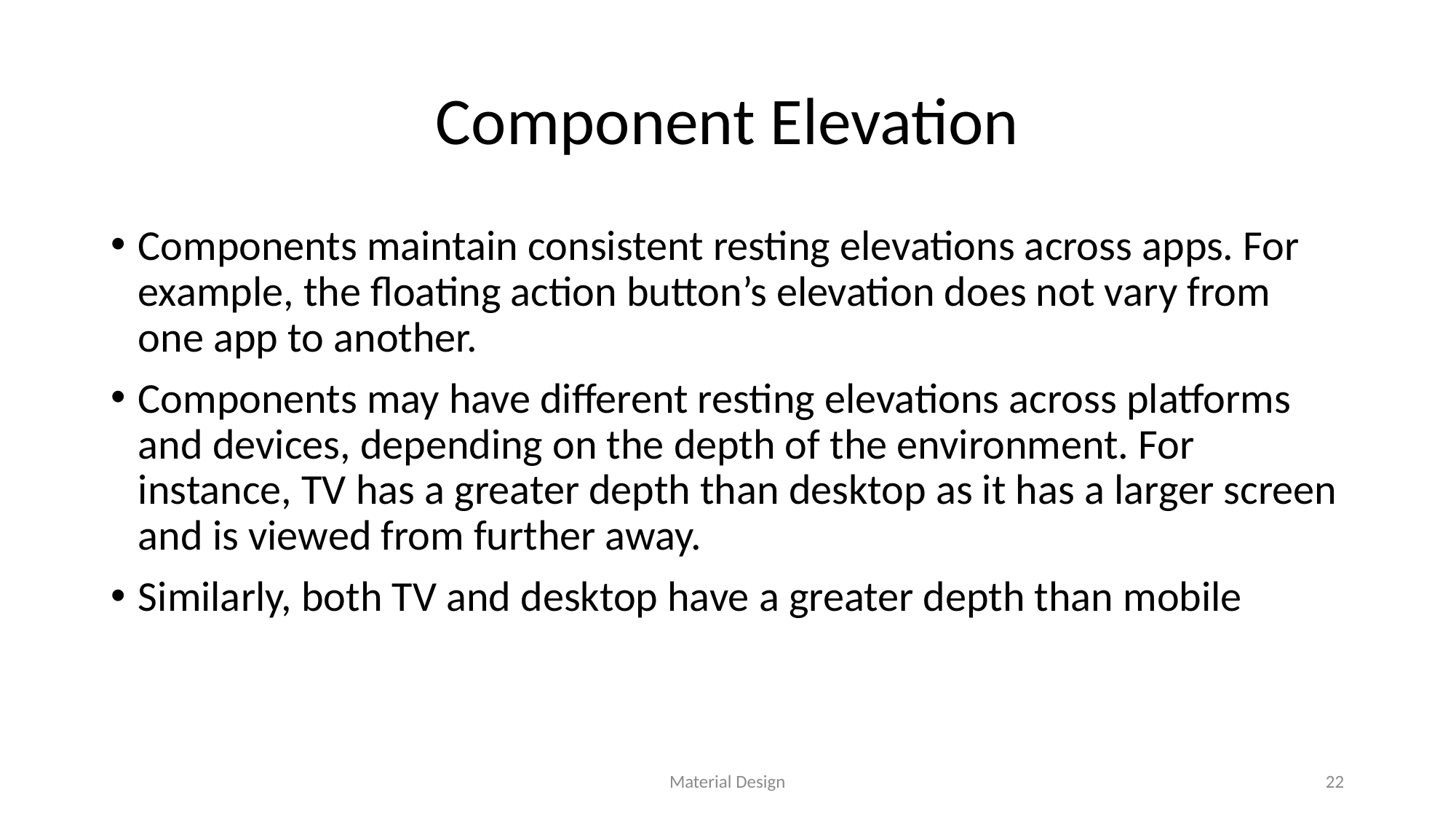

# Component Elevation
Components maintain consistent resting elevations across apps. For example, the floating action button’s elevation does not vary from one app to another.
Components may have different resting elevations across platforms and devices, depending on the depth of the environment. For instance, TV has a greater depth than desktop as it has a larger screen and is viewed from further away.
Similarly, both TV and desktop have a greater depth than mobile
Material Design
22